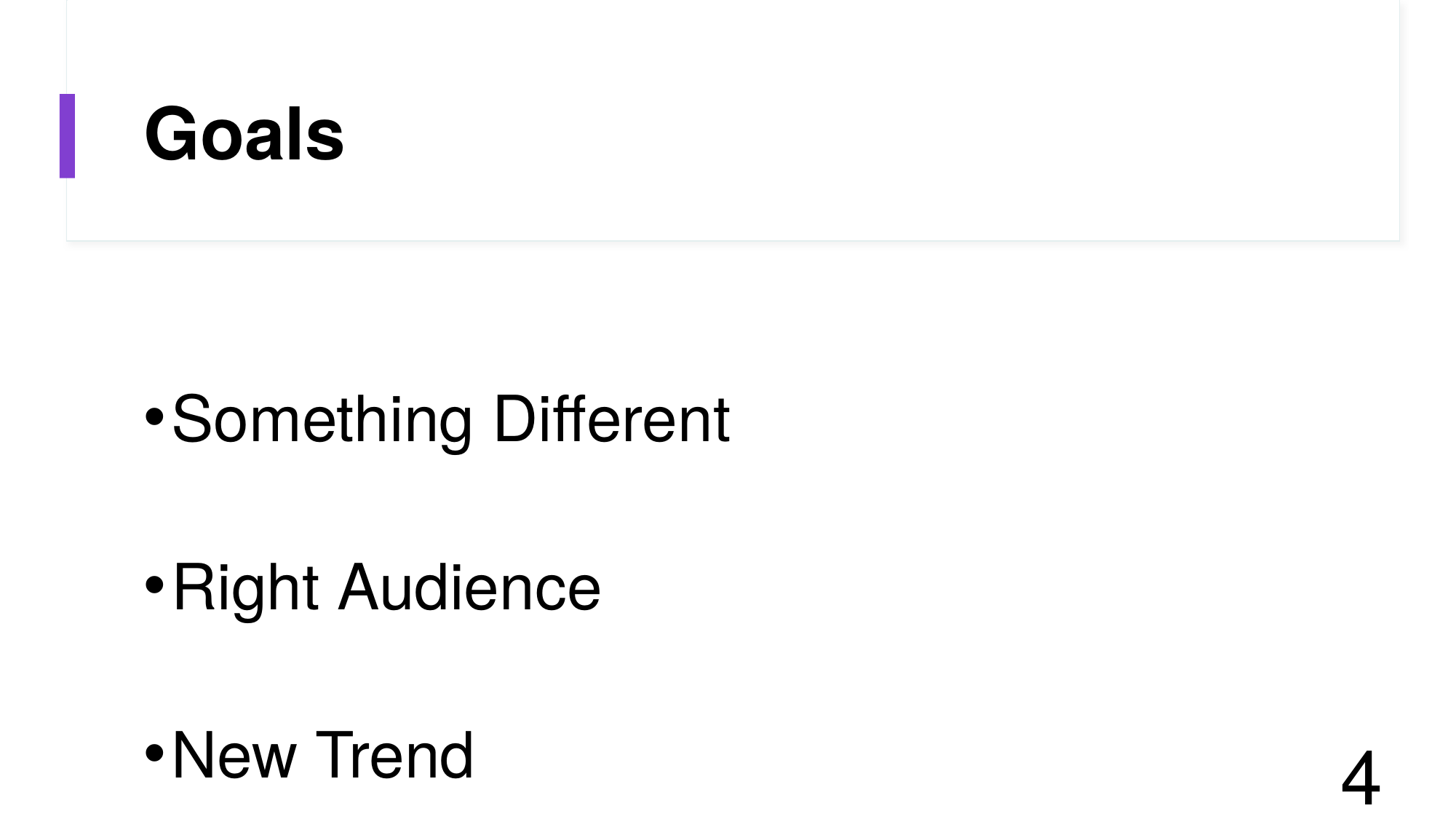

# Goals
Something Different
Right Audience
New Trend
4